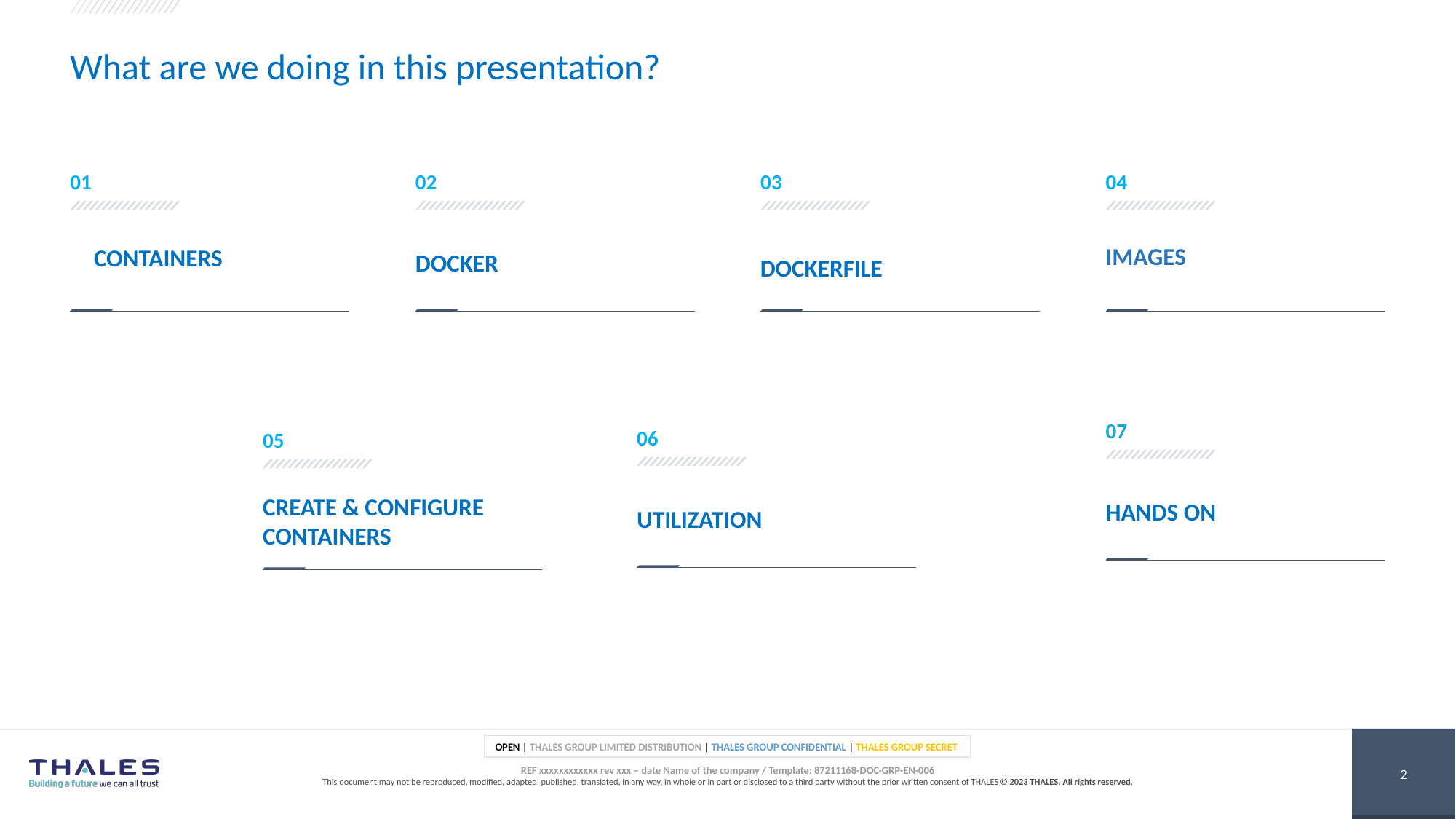

# What are we doing in this presentation?
01

CONTAINERS

02

DOCKER

04

DOCKERFILE

03

IMAGES

07

HANDS ON

06

UTILIZATION

05

CREATE & CONFIGURE CONTAINERS